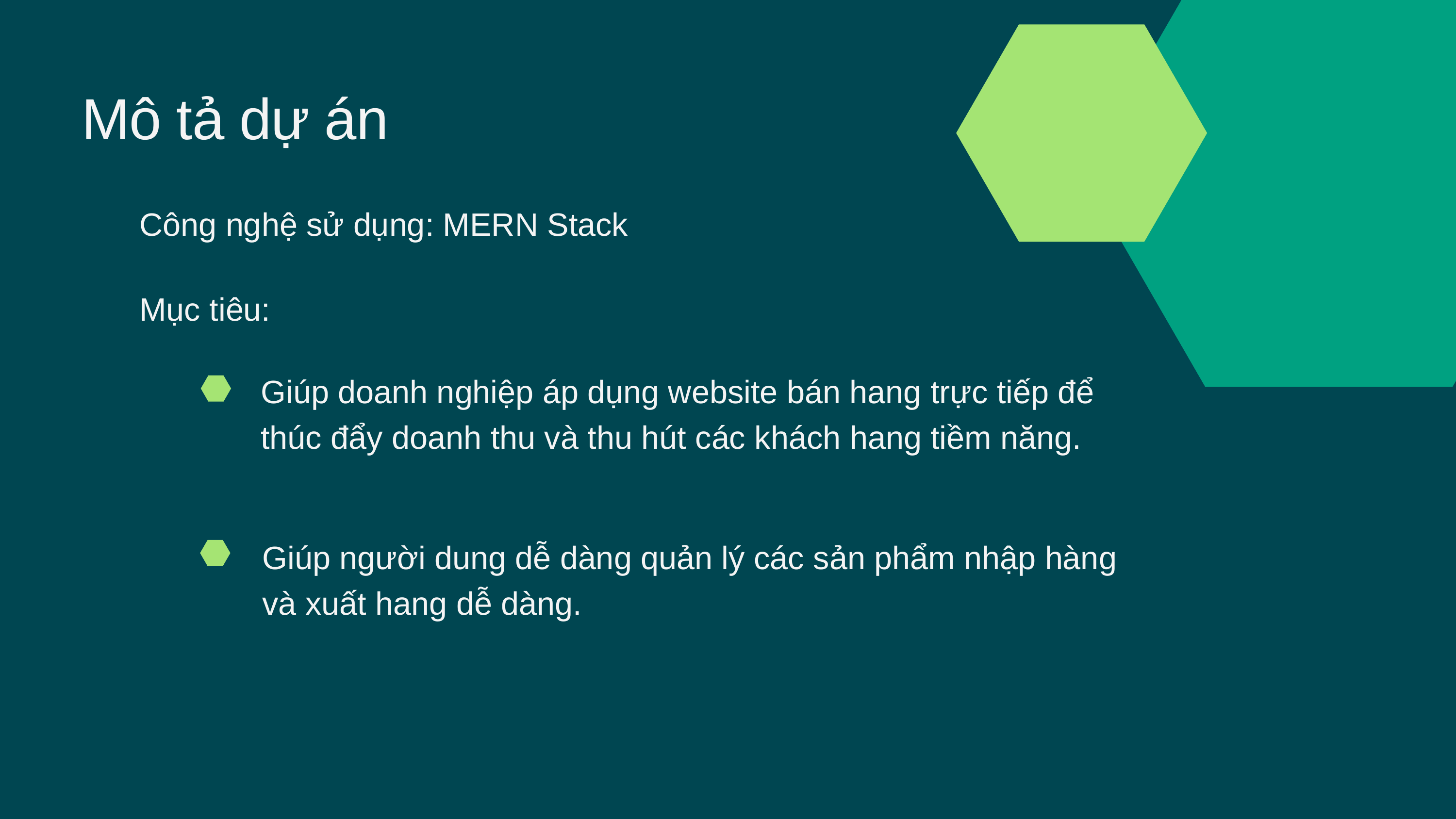

Mô tả dự án
Công nghệ sử dụng: MERN Stack
Mục tiêu:
Giúp doanh nghiệp áp dụng website bán hang trực tiếp để thúc đẩy doanh thu và thu hút các khách hang tiềm năng.

Giúp người dung dễ dàng quản lý các sản phẩm nhập hàng và xuất hang dễ dàng.